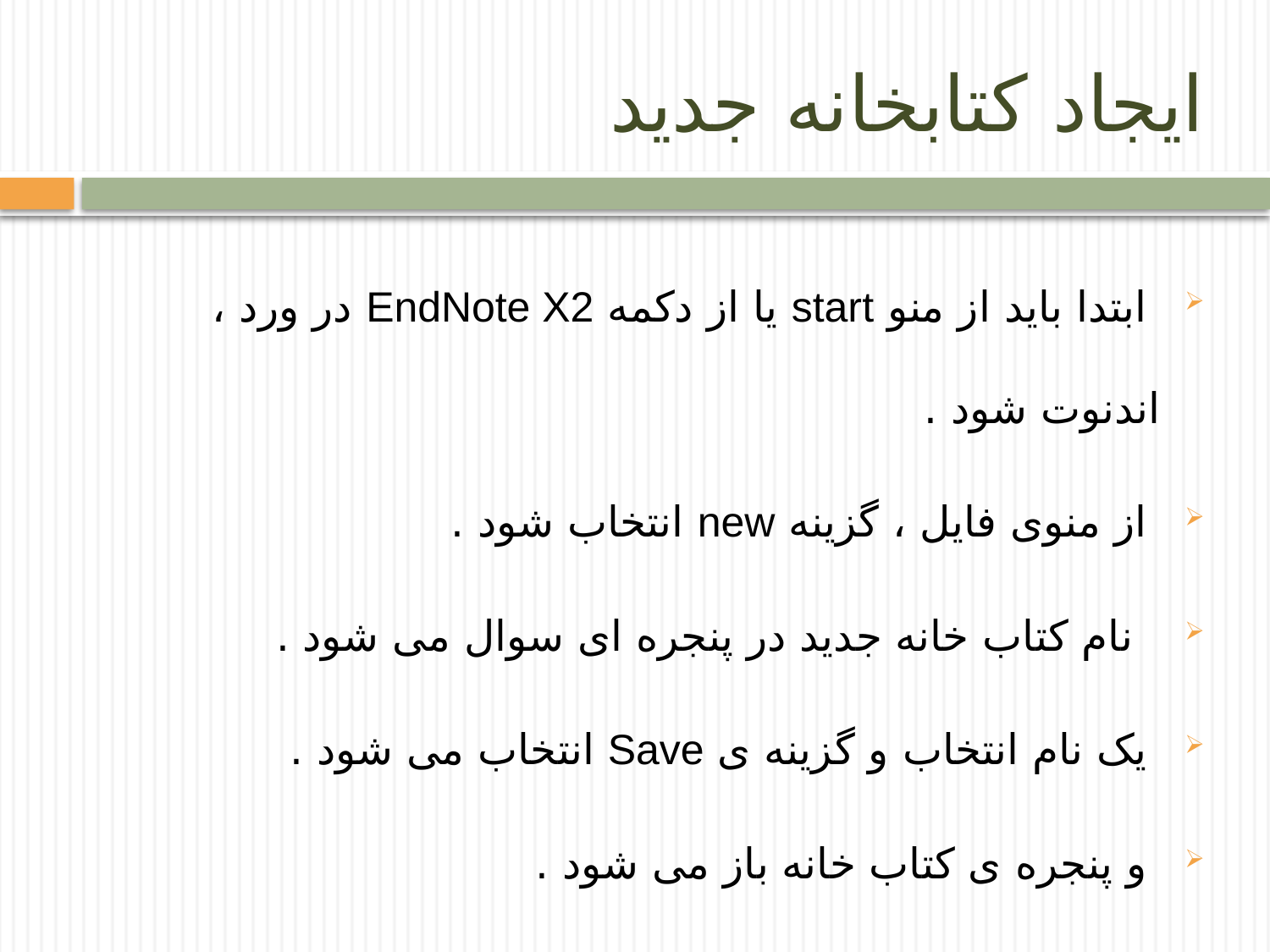

# ایجاد کتابخانه جدید
 ابتدا باید از منو start یا از دکمه EndNote X2 در ورد ،  اندنوت شود .
 از منوی فایل ، گزینه new انتخاب شود .
  نام کتاب خانه جدید در پنجره ای سوال می شود .
 یک نام انتخاب و گزینه ی Save انتخاب می شود .
 و پنجره ی کتاب خانه باز می شود .